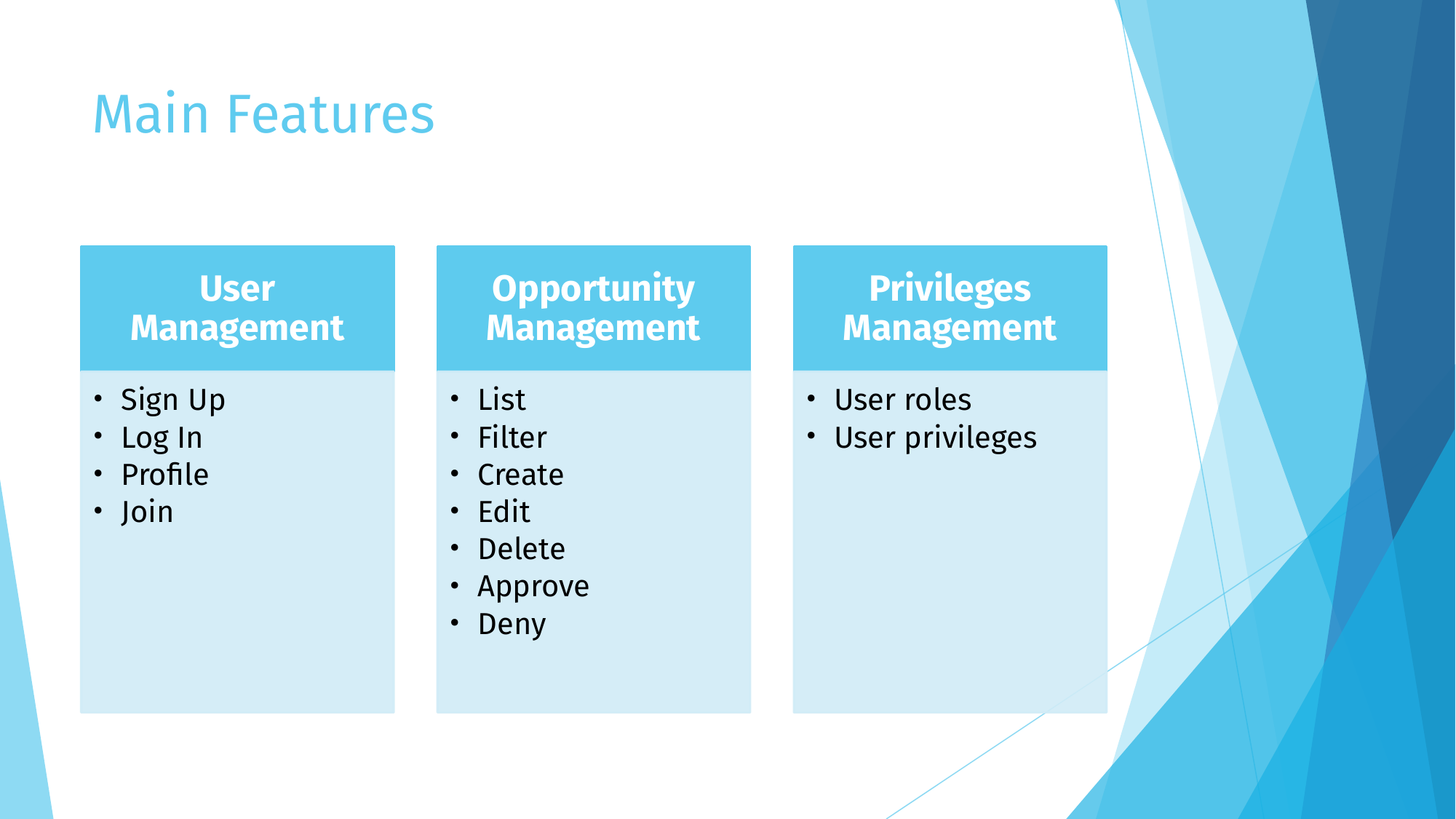

# Main Features

User Management

Opportunity Management

Privileges Management

Sign Up
Log In
Profile
Join

List
Filter
Create
Edit
Delete
Approve
Deny

User roles
User privileges